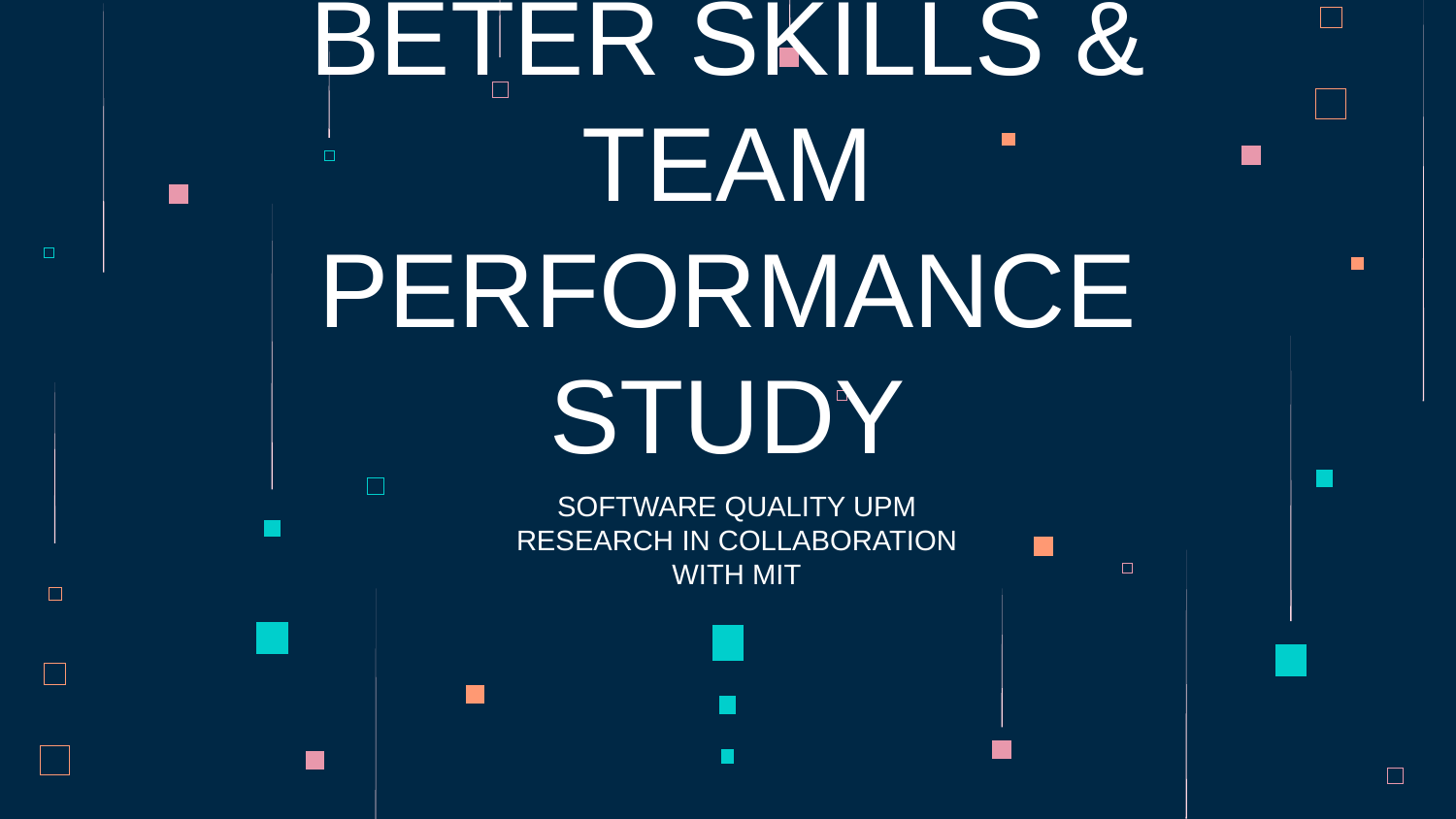

# BETER SKILLS & TEAM PERFORMANCE STUDY

SOFTWARE QUALITY UPM RESEARCH IN COLLABORATION WITH MIT